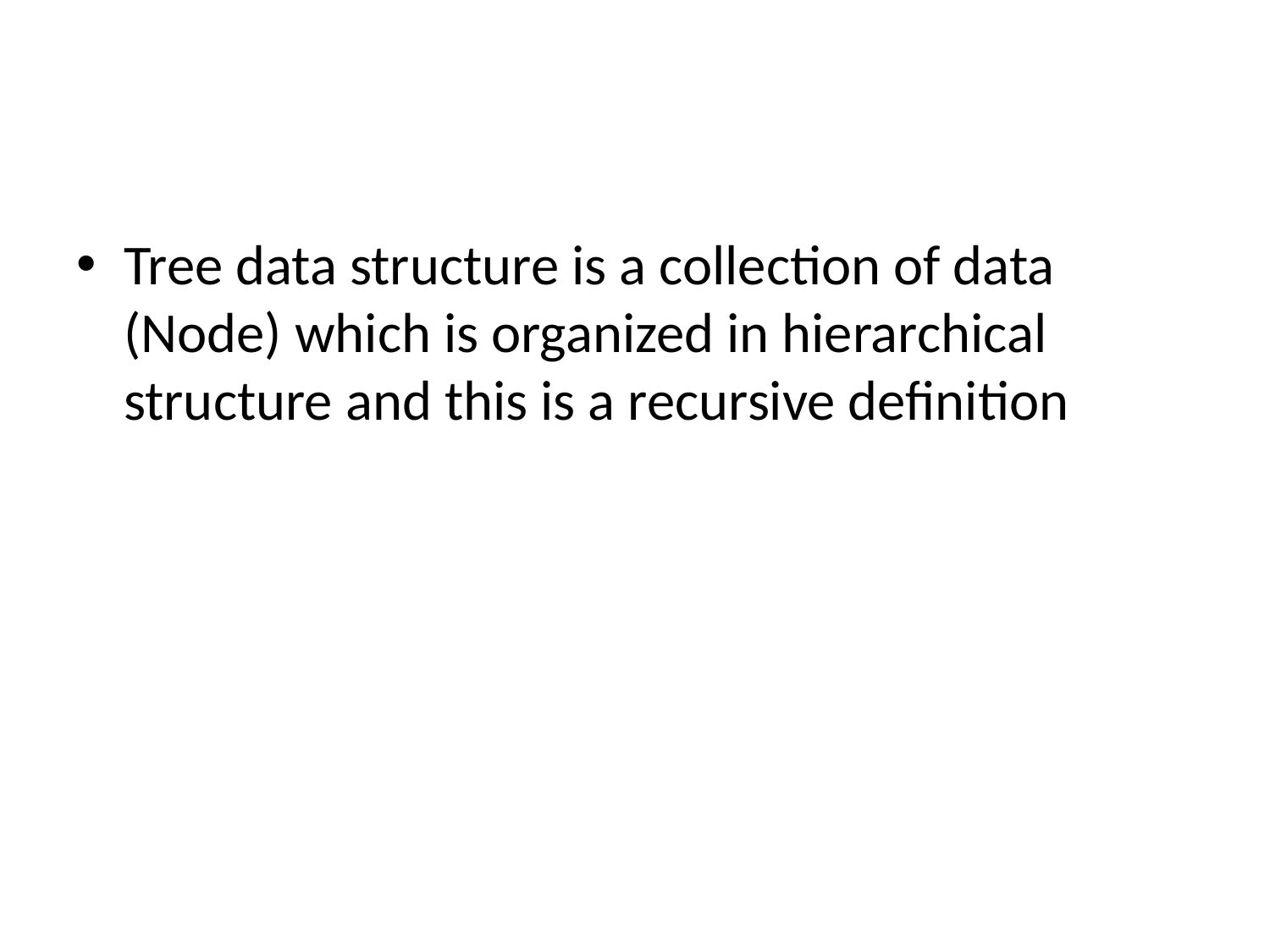

#
Tree data structure is a collection of data (Node) which is organized in hierarchical structure and this is a recursive definition